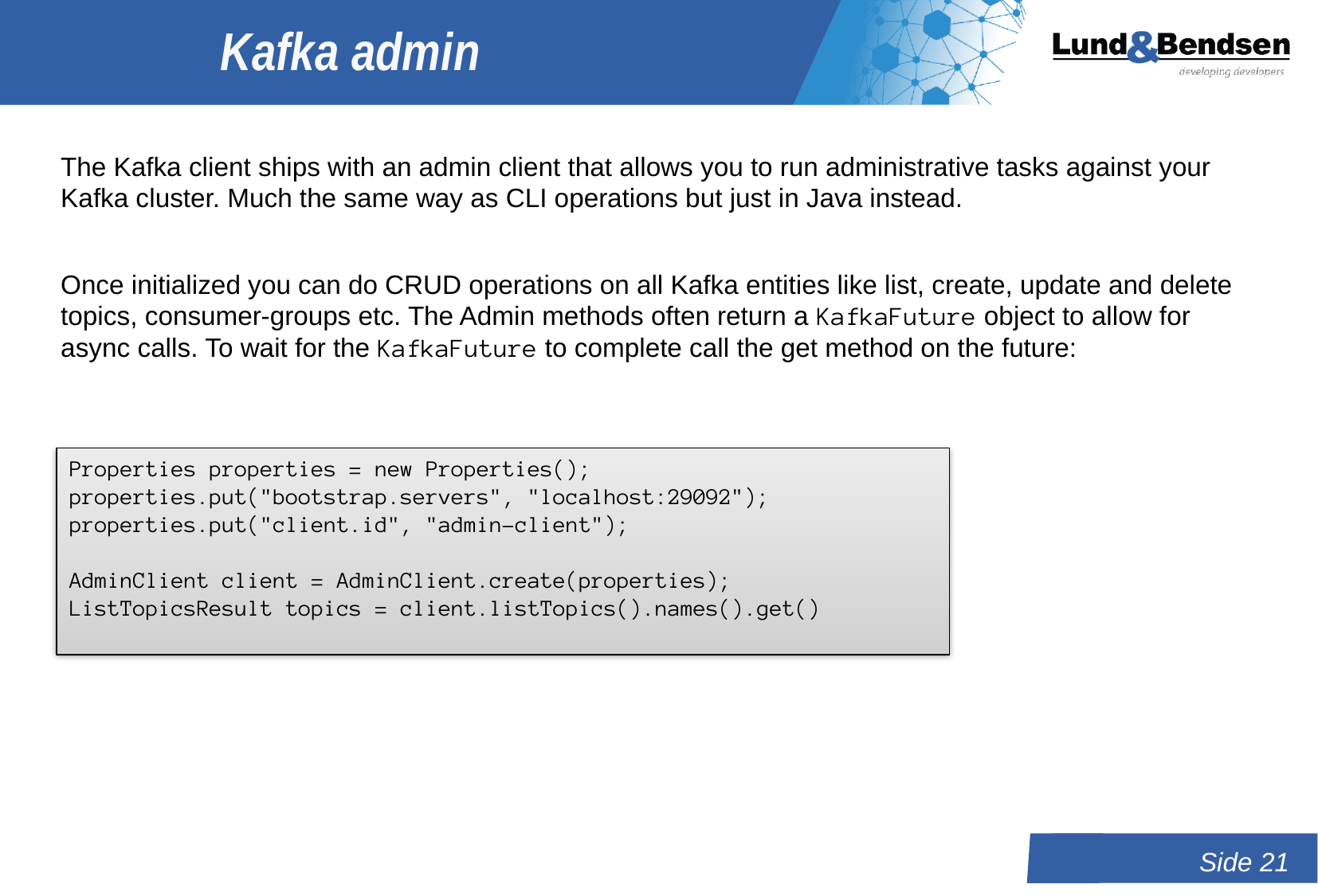

# Kafka admin
The Kafka client ships with an admin client that allows you to run administrative tasks against your Kafka cluster. Much the same way as CLI operations but just in Java instead.

Once initialized you can do CRUD operations on all Kafka entities like list, create, update and delete topics, consumer-groups etc. The Admin methods often return a KafkaFuture object to allow for async calls. To wait for the KafkaFuture to complete call the get method on the future:

Properties properties = new Properties();
properties.put("bootstrap.servers", "localhost:29092");
properties.put("client.id", "admin-client");

AdminClient client = AdminClient.create(properties);
ListTopicsResult topics = client.listTopics().names().get()